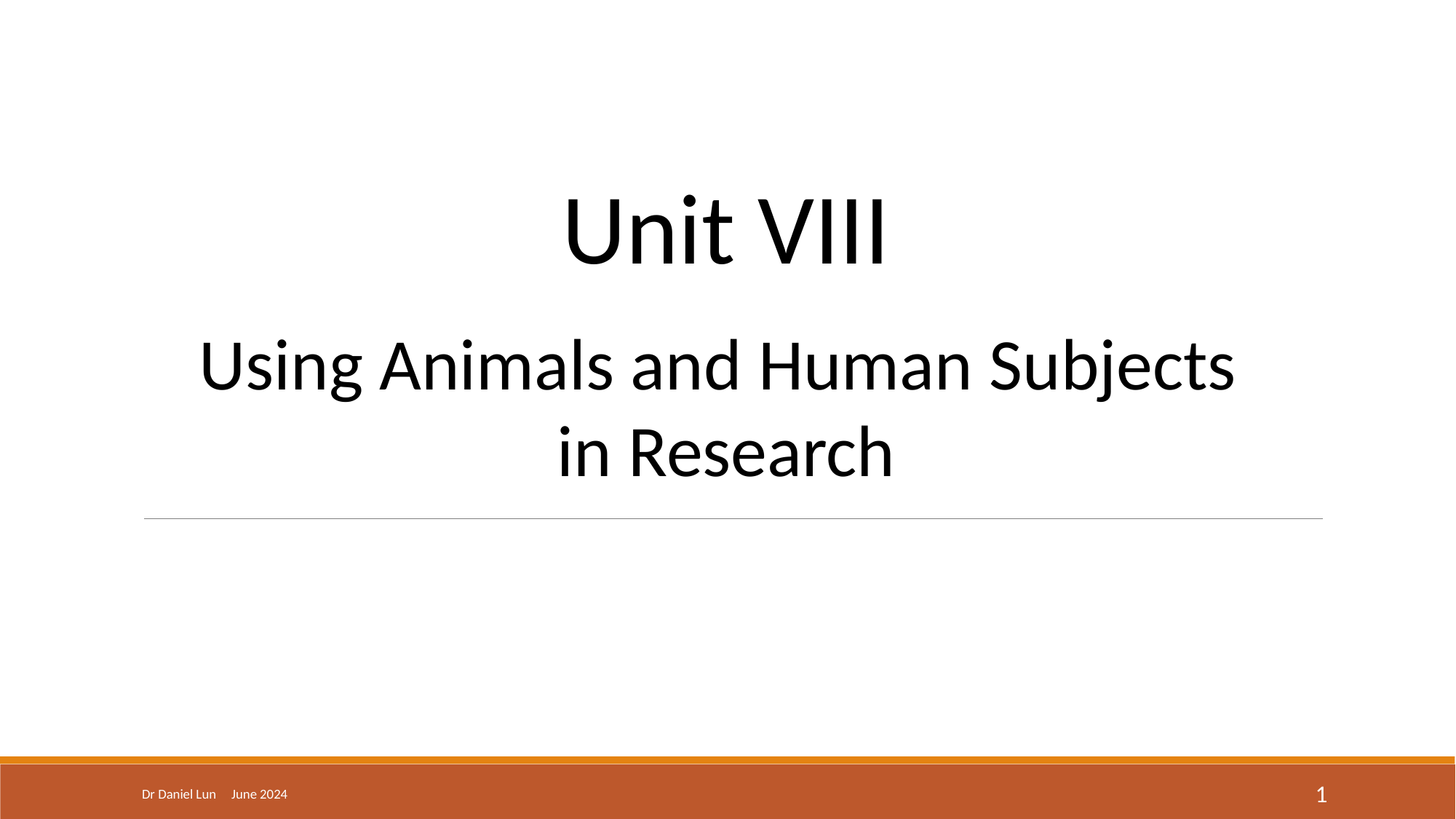

Unit VIII

Using Animals and Human Subjects
in Research

Dr Daniel Lun     June 2024
1